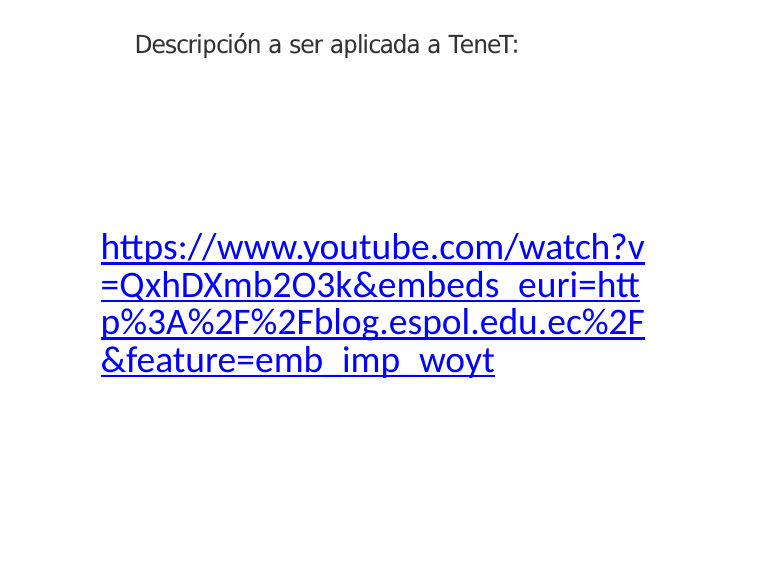

Descripción a ser aplicada a TeneT:
https://www.youtube.com/watch?v=QxhDXmb2O3k&embeds_euri=http%3A%2F%2Fblog.espol.edu.ec%2F&feature=emb_imp_woyt